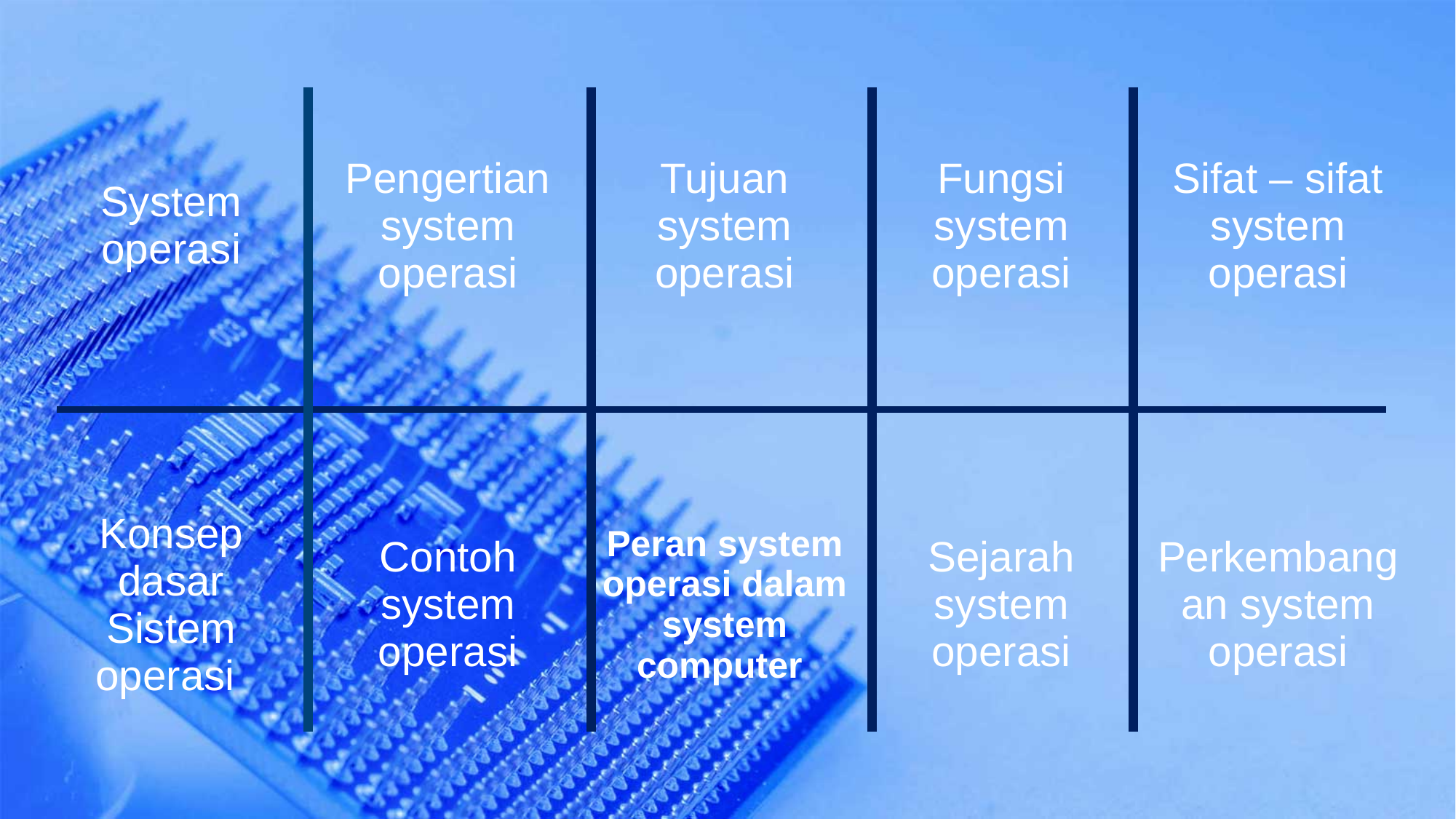

| System operasi | Pengertian system operasi | Tujuan system operasi | Fungsi system operasi | Sifat – sifat system operasi |
| --- | --- | --- | --- | --- |
| Konsep dasar Sistem operasi | Contoh system operasi | Peran system operasi dalam system computer | Sejarah system operasi | Perkembangan system operasi |
|  |
| --- |